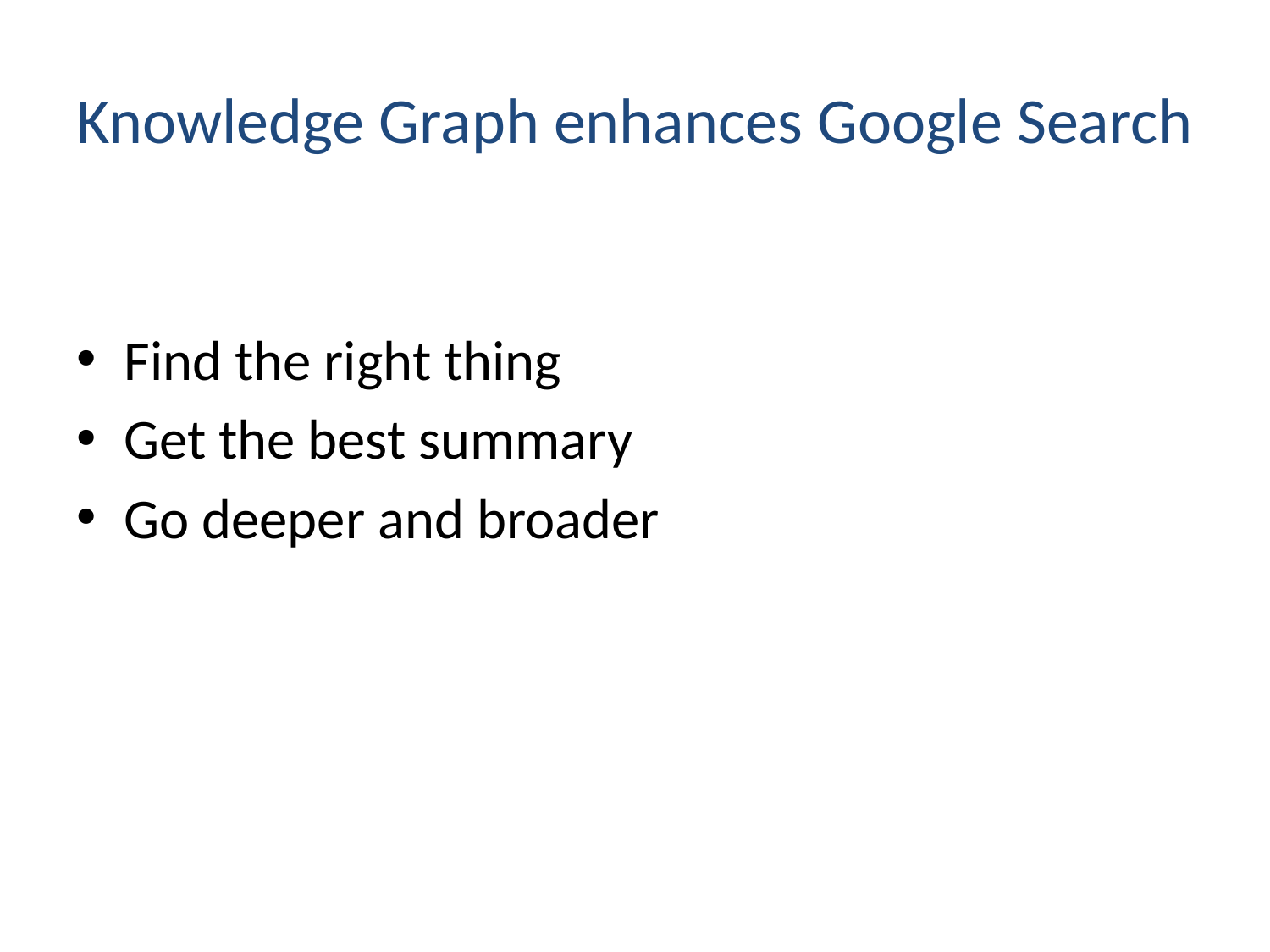

# Knowledge Graph enhances Google Search
Find the right thing
Get the best summary
Go deeper and broader